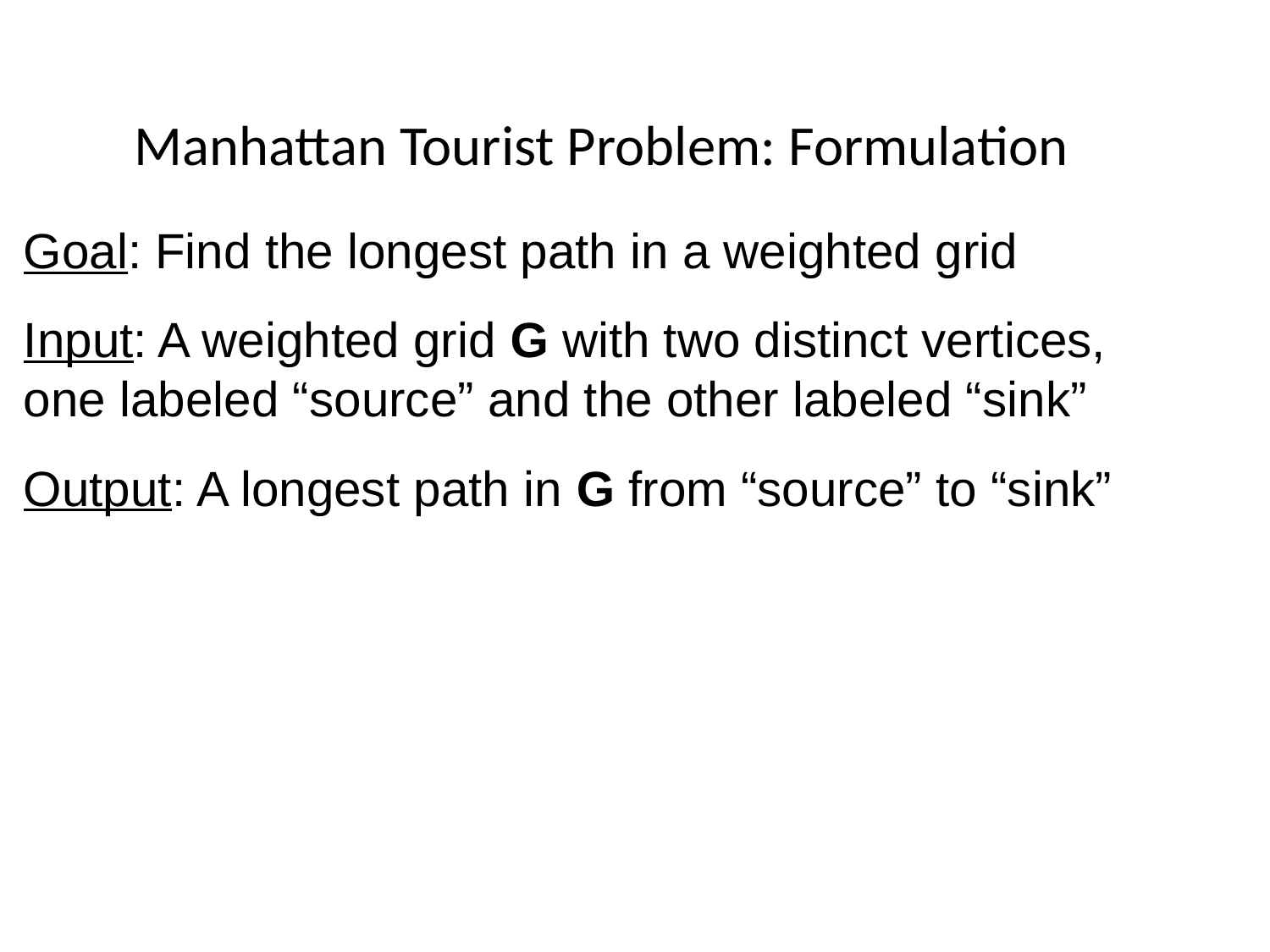

# Manhattan Tourist Problem: Formulation
Goal: Find the longest path in a weighted grid
Input: A weighted grid G with two distinct vertices, one labeled “source” and the other labeled “sink”
Output: A longest path in G from “source” to “sink”